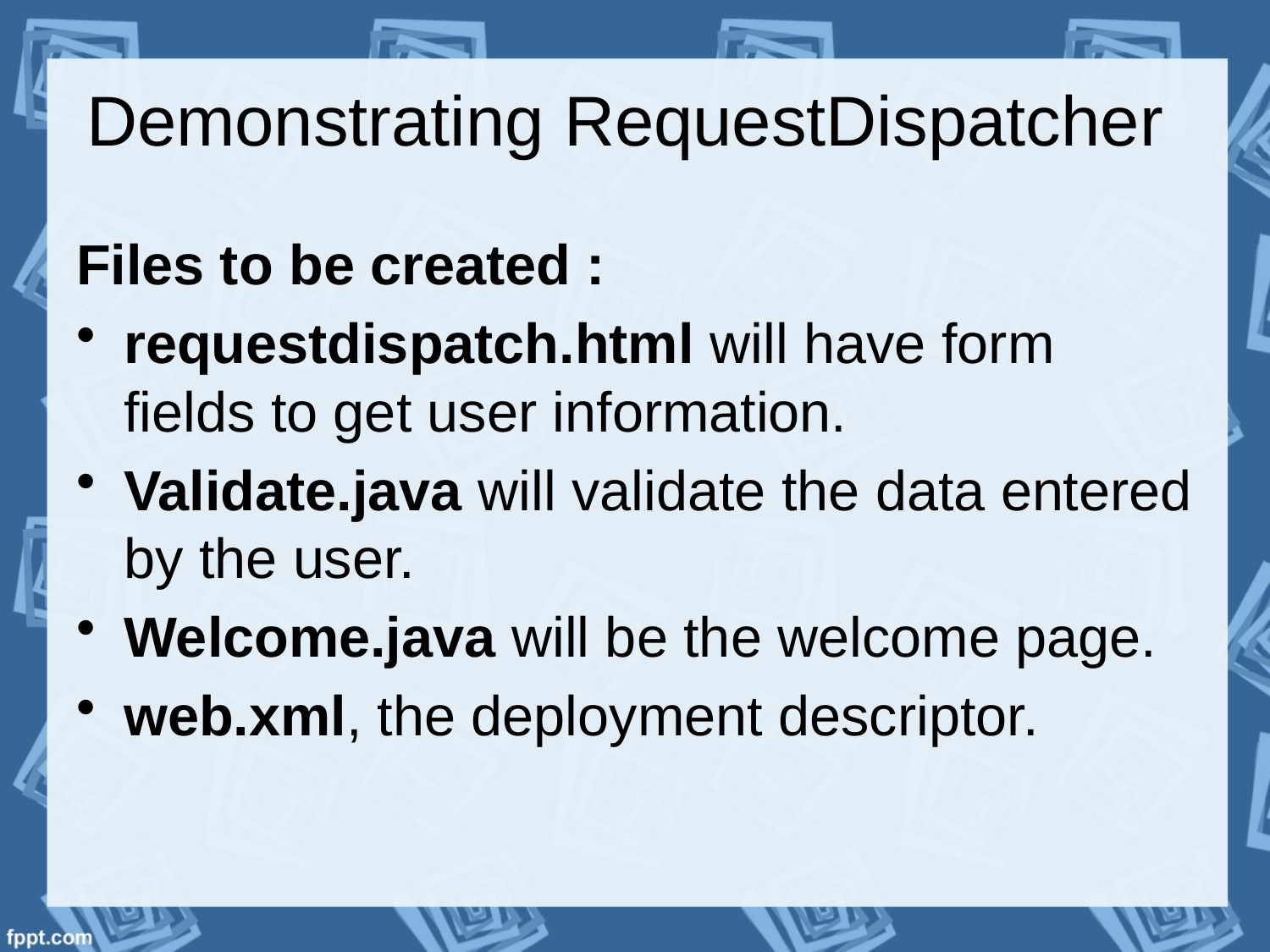

# Demonstrating RequestDispatcher
Files to be created :
requestdispatch.html will have form fields to get user information.
Validate.java will validate the data entered by the user.
Welcome.java will be the welcome page.
web.xml, the deployment descriptor.